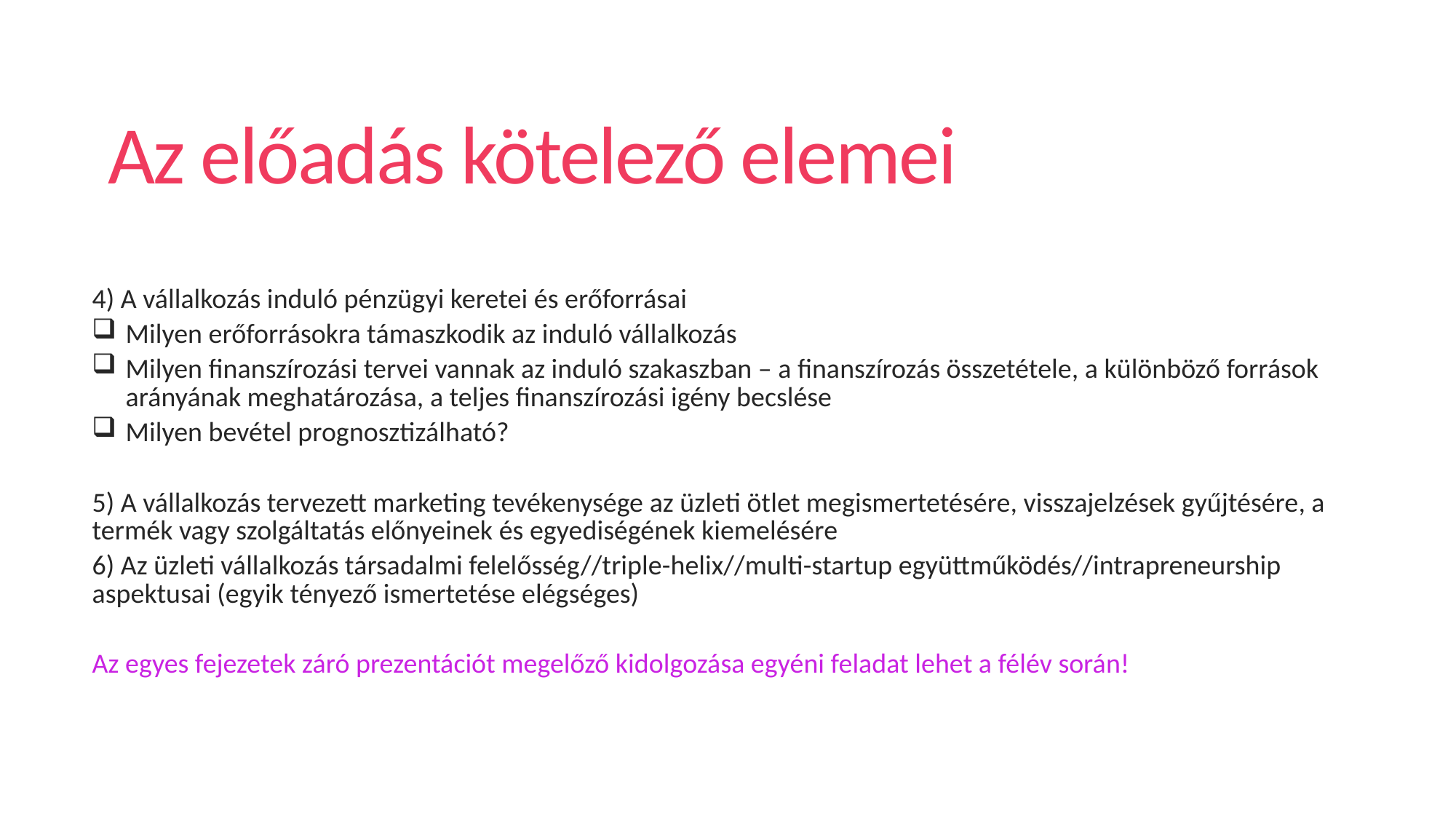

# Az előadás kötelező elemei

4) A vállalkozás induló pénzügyi keretei és erőforrásai
Milyen erőforrásokra támaszkodik az induló vállalkozás
Milyen finanszírozási tervei vannak az induló szakaszban – a finanszírozás összetétele, a különböző források arányának meghatározása, a teljes finanszírozási igény becslése
Milyen bevétel prognosztizálható?

5) A vállalkozás tervezett marketing tevékenysége az üzleti ötlet megismertetésére, visszajelzések gyűjtésére, a termék vagy szolgáltatás előnyeinek és egyediségének kiemelésére
6) Az üzleti vállalkozás társadalmi felelősség//triple-helix//multi-startup együttműködés//intrapreneurship aspektusai (egyik tényező ismertetése elégséges)

Az egyes fejezetek záró prezentációt megelőző kidolgozása egyéni feladat lehet a félév során!